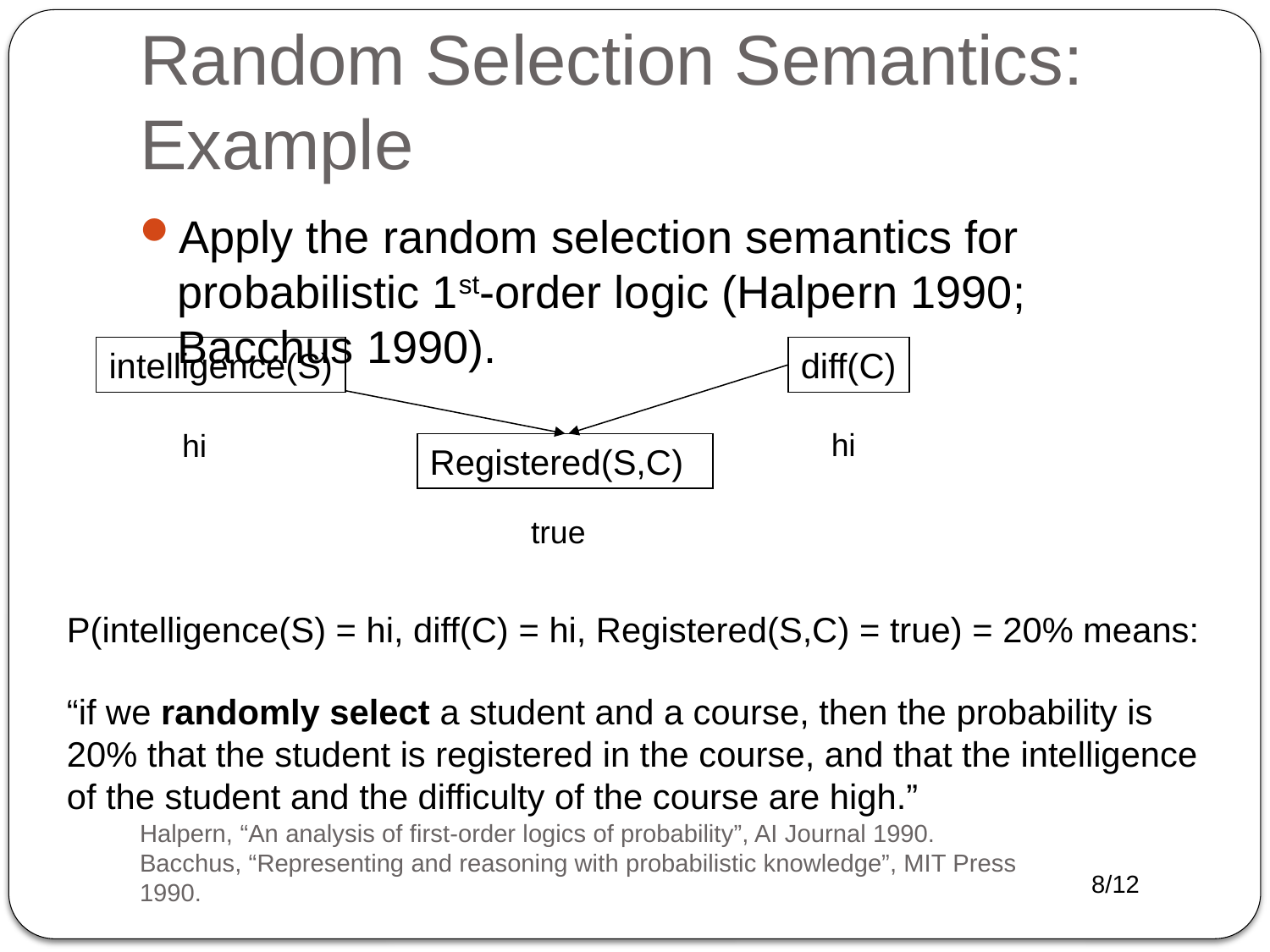

# Random Selection Semantics: Example
Apply the random selection semantics for probabilistic 1st-order logic (Halpern 1990; Bacchus 1990).
intelligence(S)
diff(C)
hi
hi
Registered(S,C)
true
P(intelligence(S) = hi, diff(C) = hi, Registered(S,C) = true) = 20% means:
“if we randomly select a student and a course, then the probability is 20% that the student is registered in the course, and that the intelligence of the student and the difficulty of the course are high.”
Halpern, “An analysis of first-order logics of probability”, AI Journal 1990.
Bacchus, “Representing and reasoning with probabilistic knowledge”, MIT Press 1990.